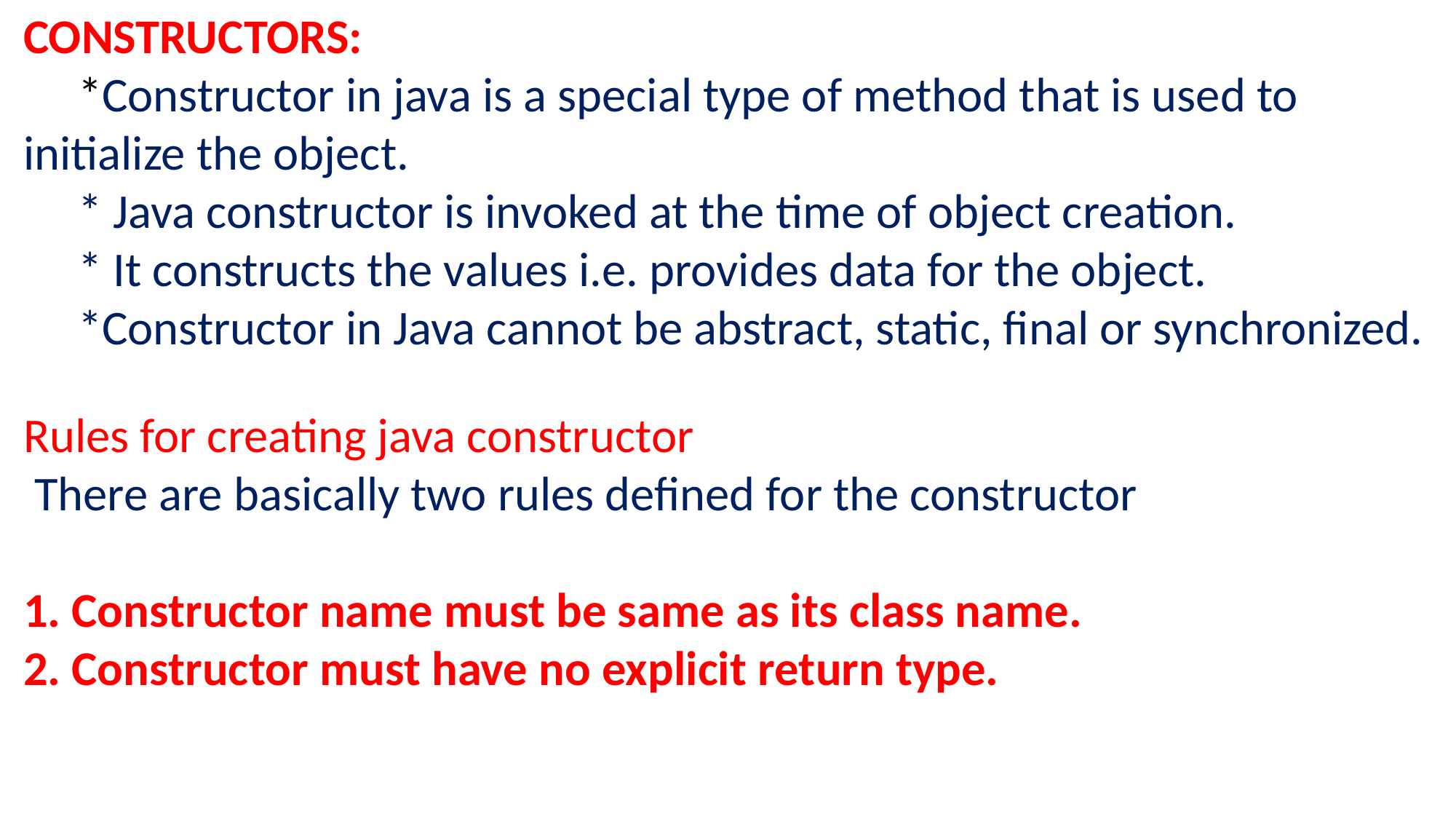

CONSTRUCTORS:
     *Constructor in java is a special type of method that is used to    initialize the object.
     * Java constructor is invoked at the time of object creation.
     * It constructs the values i.e. provides data for the object.
     *Constructor in Java cannot be abstract, static, final or synchronized.
Rules for creating java constructor
 There are basically two rules defined for the constructor

1. Constructor name must be same as its class name.
2. Constructor must have no explicit return type.